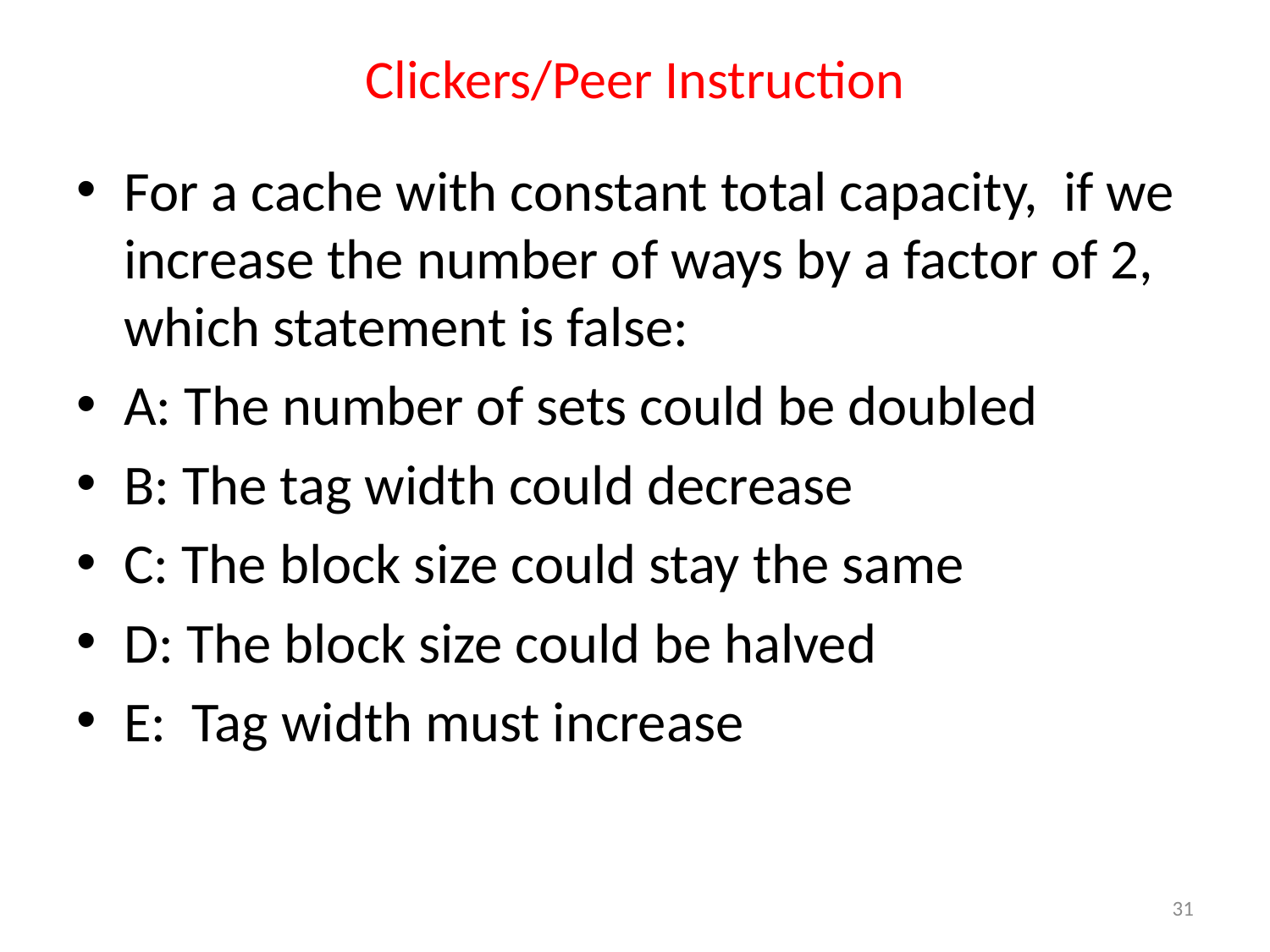

# Clickers/Peer Instruction
For a cache with constant total capacity,  if we increase the number of ways by a factor of 2, which statement is false:
A: The number of sets could be doubled
B: The tag width could decrease
C: The block size could stay the same
D: The block size could be halved
E:  Tag width must increase
31